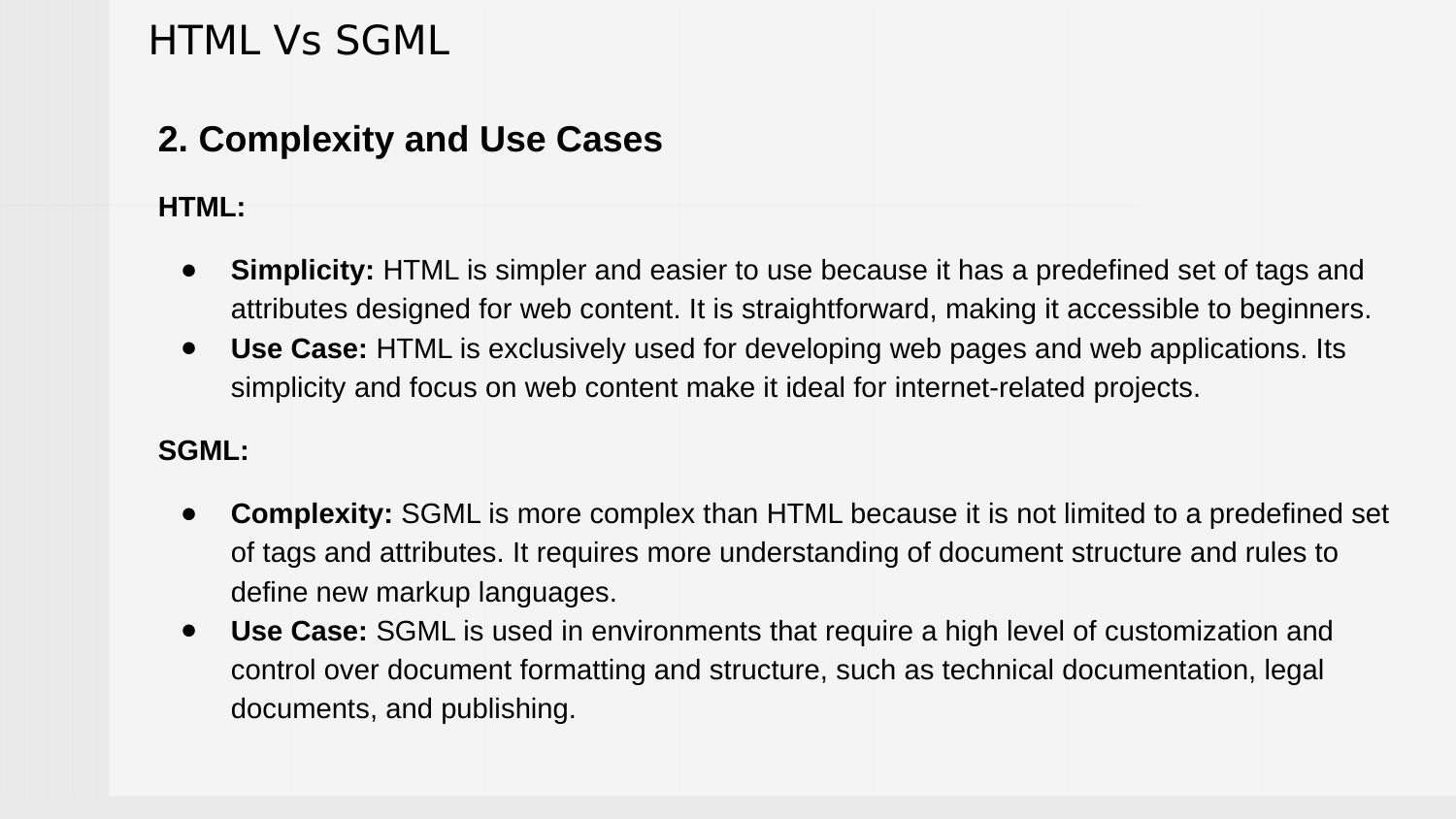

HTML Vs SGML
2. Complexity and Use Cases
HTML:
Simplicity: HTML is simpler and easier to use because it has a predefined set of tags and attributes designed for web content. It is straightforward, making it accessible to beginners.
Use Case: HTML is exclusively used for developing web pages and web applications. Its simplicity and focus on web content make it ideal for internet-related projects.
SGML:
Complexity: SGML is more complex than HTML because it is not limited to a predefined set of tags and attributes. It requires more understanding of document structure and rules to define new markup languages.
Use Case: SGML is used in environments that require a high level of customization and control over document formatting and structure, such as technical documentation, legal documents, and publishing.